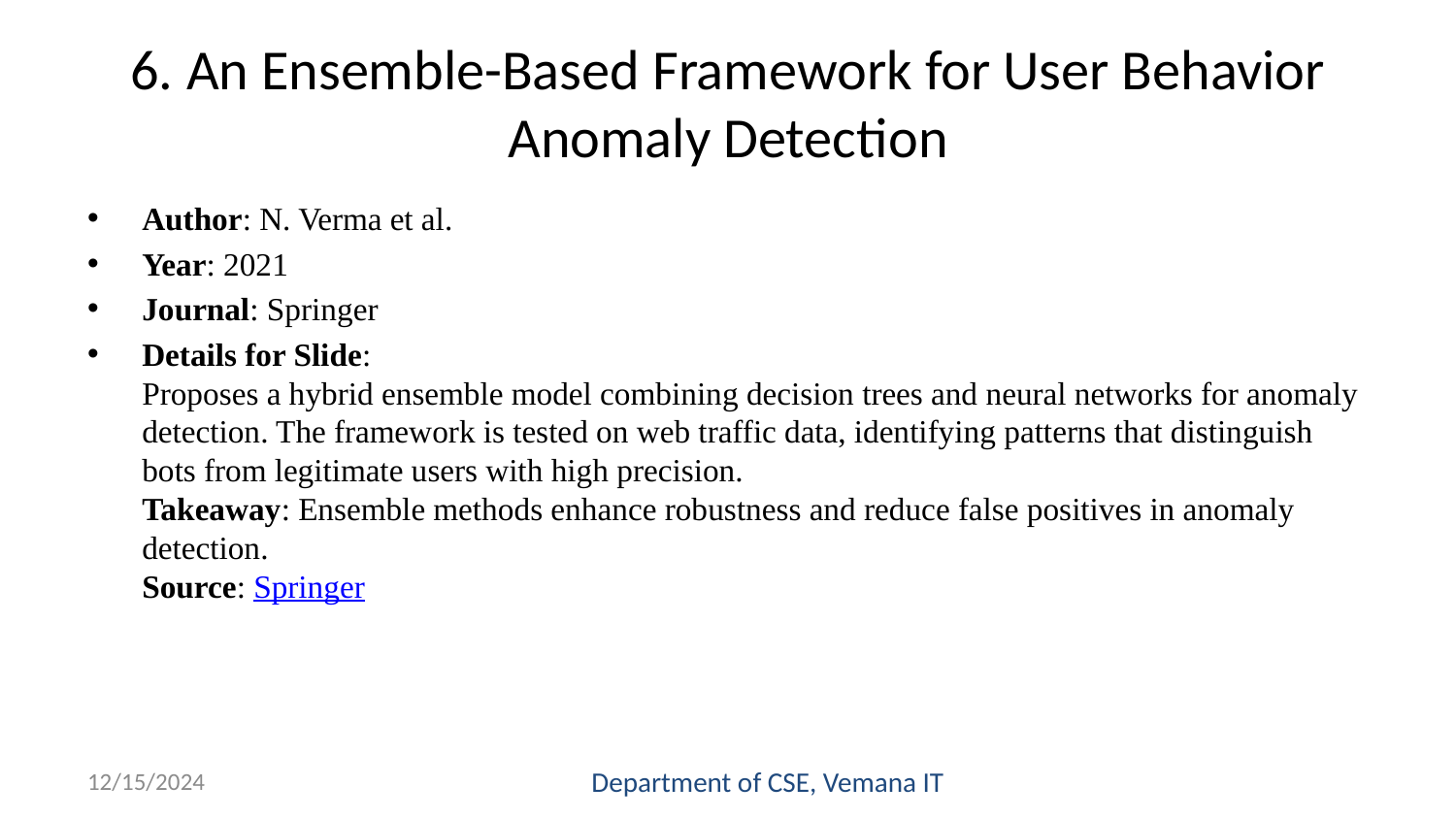

# 6. An Ensemble-Based Framework for User Behavior Anomaly Detection
Author: N. Verma et al.
Year: 2021
Journal: Springer
Details for Slide:
Proposes a hybrid ensemble model combining decision trees and neural networks for anomaly detection. The framework is tested on web traffic data, identifying patterns that distinguish bots from legitimate users with high precision.
Takeaway: Ensemble methods enhance robustness and reduce false positives in anomaly detection.
Source: Springer

12/15/2024
Department of CSE, Vemana IT